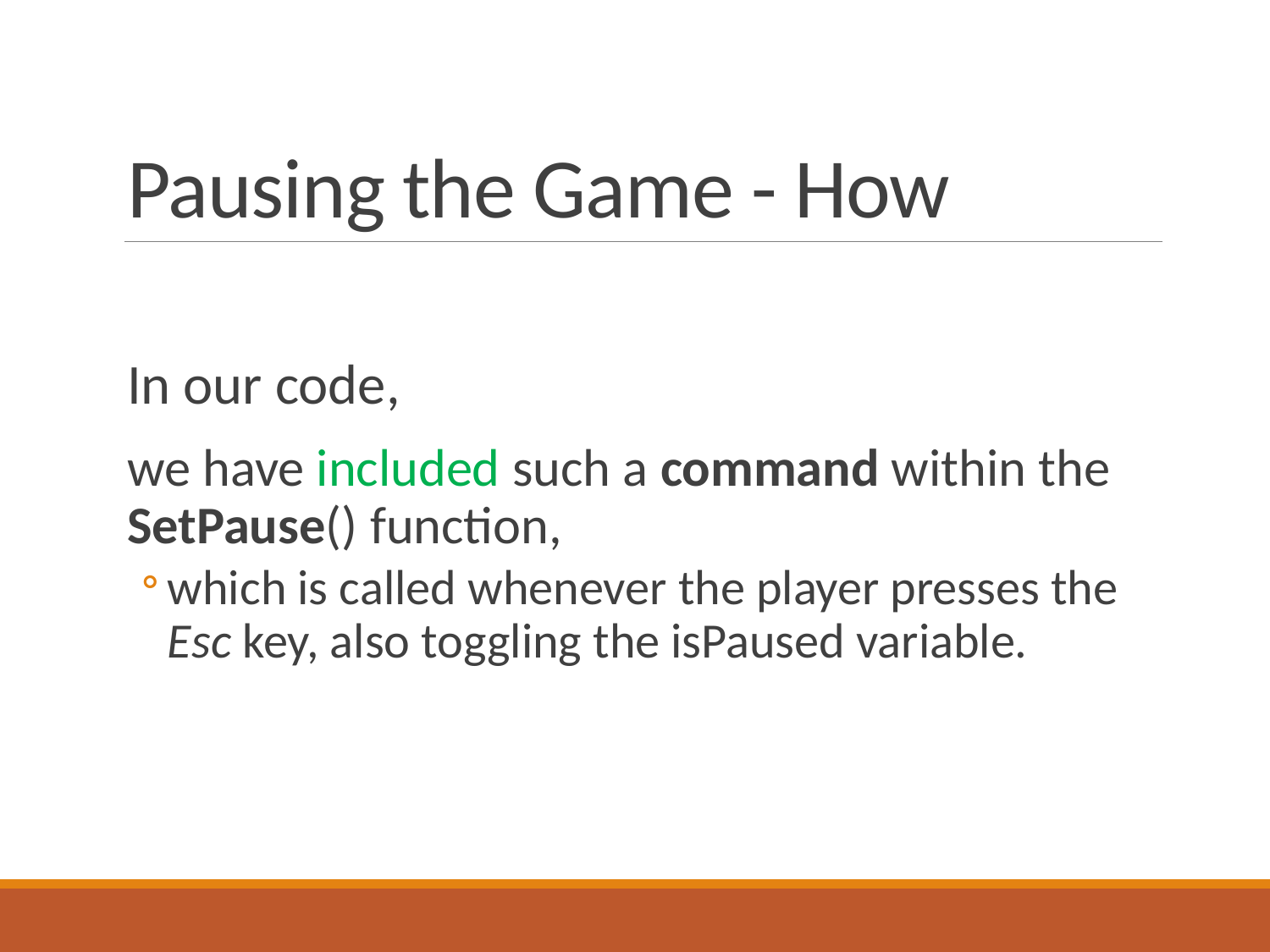

# Pausing the Game - How

In our code,
we have included such a command within the SetPause() function,
which is called whenever the player presses the Esc key, also toggling the isPaused variable.